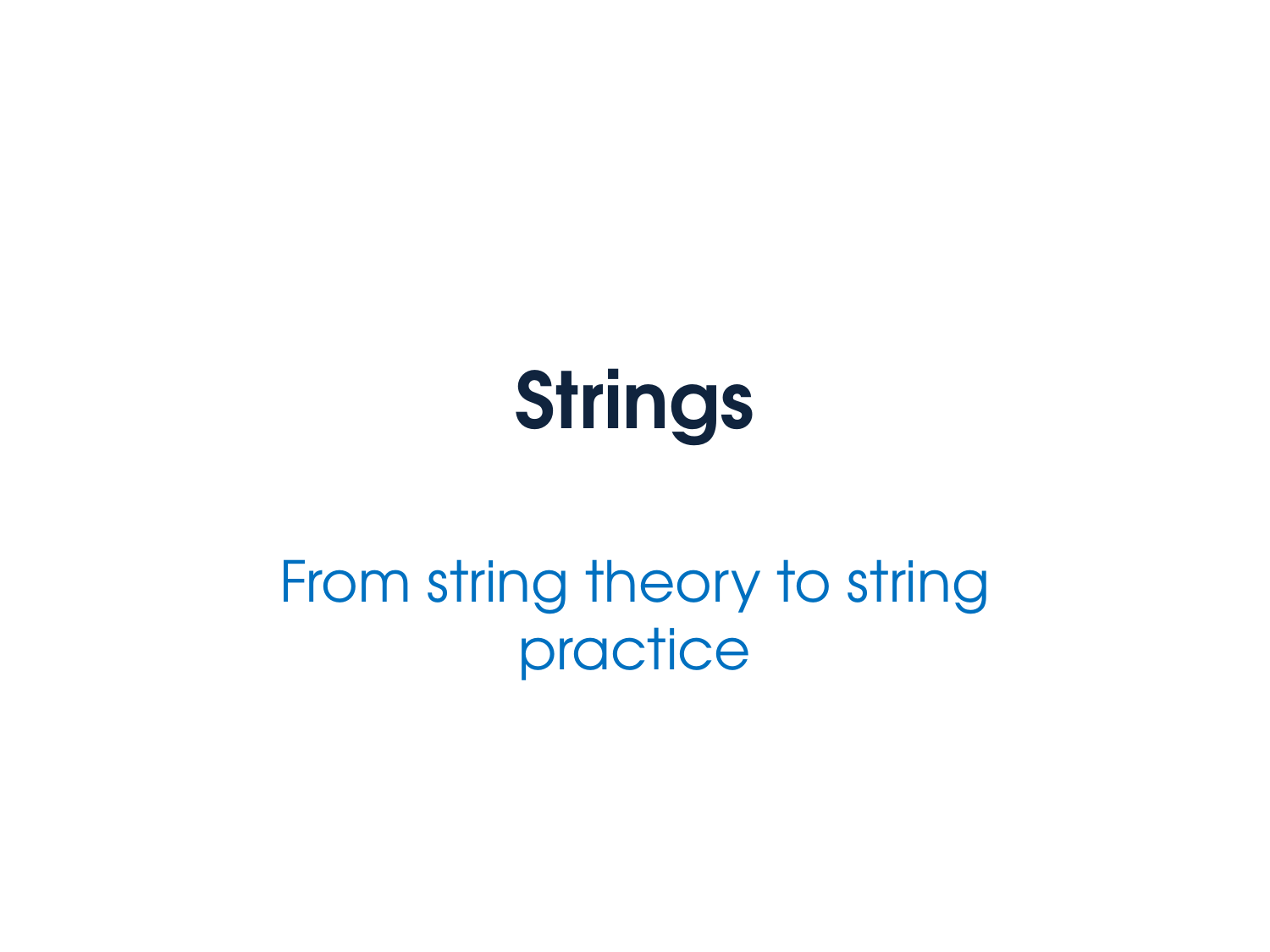

# Strings
From string theory to string practice